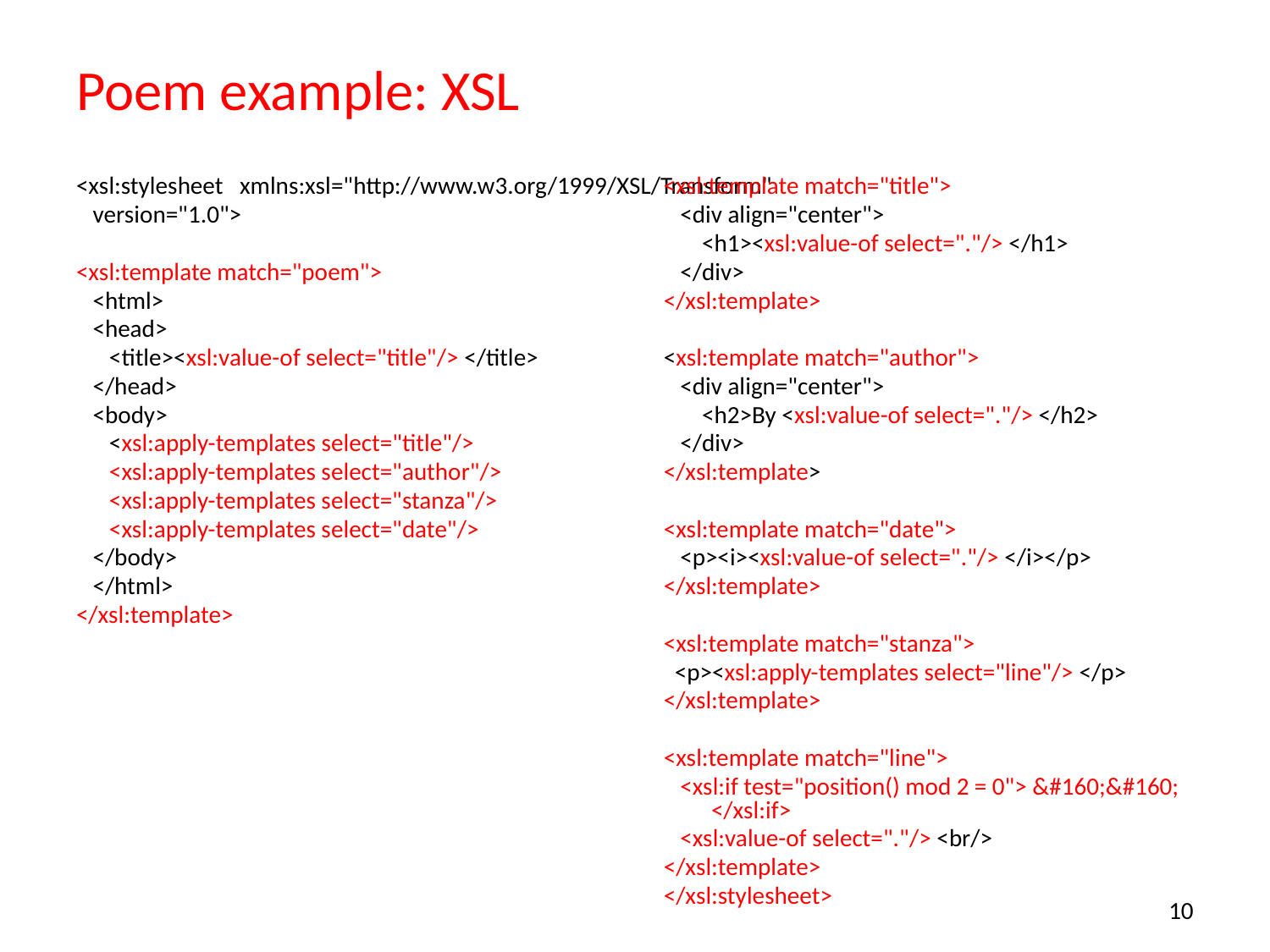

# Poem example: XSL
<xsl:stylesheet   xmlns:xsl="http://www.w3.org/1999/XSL/Transform"
   version="1.0">

<xsl:template match="poem">
   <html>
   <head>
      <title><xsl:value-of select="title"/> </title>
   </head>
   <body>
      <xsl:apply-templates select="title"/>
      <xsl:apply-templates select="author"/>
      <xsl:apply-templates select="stanza"/>
      <xsl:apply-templates select="date"/>
   </body>
   </html>
</xsl:template>
<xsl:template match="title">
   <div align="center">
       <h1><xsl:value-of select="."/> </h1>
   </div>
</xsl:template>

<xsl:template match="author">
   <div align="center">
       <h2>By <xsl:value-of select="."/> </h2>
   </div>
</xsl:template>

<xsl:template match="date">
   <p><i><xsl:value-of select="."/> </i></p>
</xsl:template>

<xsl:template match="stanza">
  <p><xsl:apply-templates select="line"/> </p>
</xsl:template>

<xsl:template match="line">
   <xsl:if test="position() mod 2 = 0"> &#160;&#160; </xsl:if>
   <xsl:value-of select="."/> <br/>
</xsl:template>
</xsl:stylesheet>
10